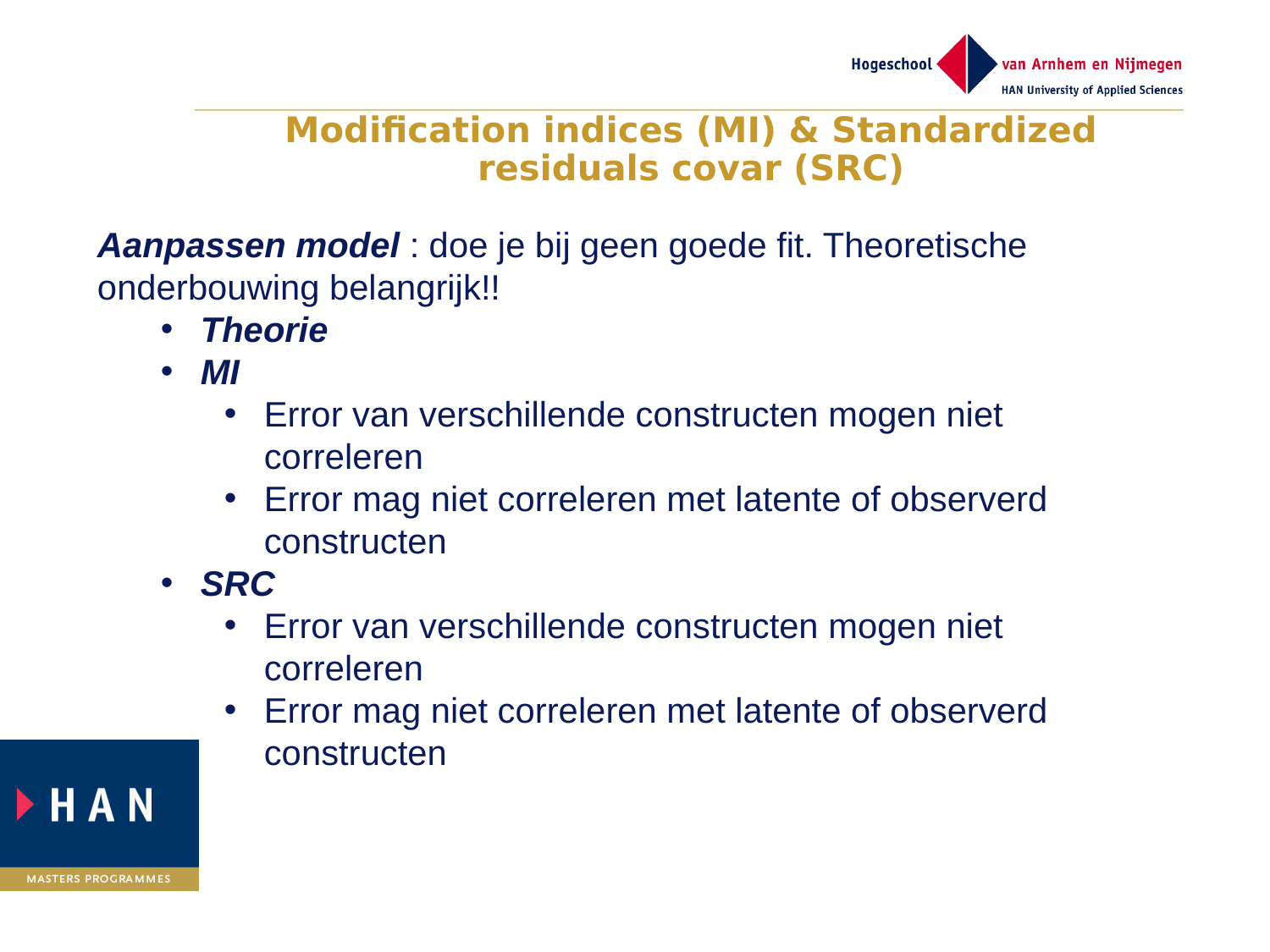

# Modification indices (MI) & Standardized residuals covar (SRC)
Aanpassen model : doe je bij geen goede fit. Theoretische onderbouwing belangrijk!!
Theorie
MI
Error van verschillende constructen mogen niet correleren
Error mag niet correleren met latente of observerd constructen
SRC
Error van verschillende constructen mogen niet correleren
Error mag niet correleren met latente of observerd constructen